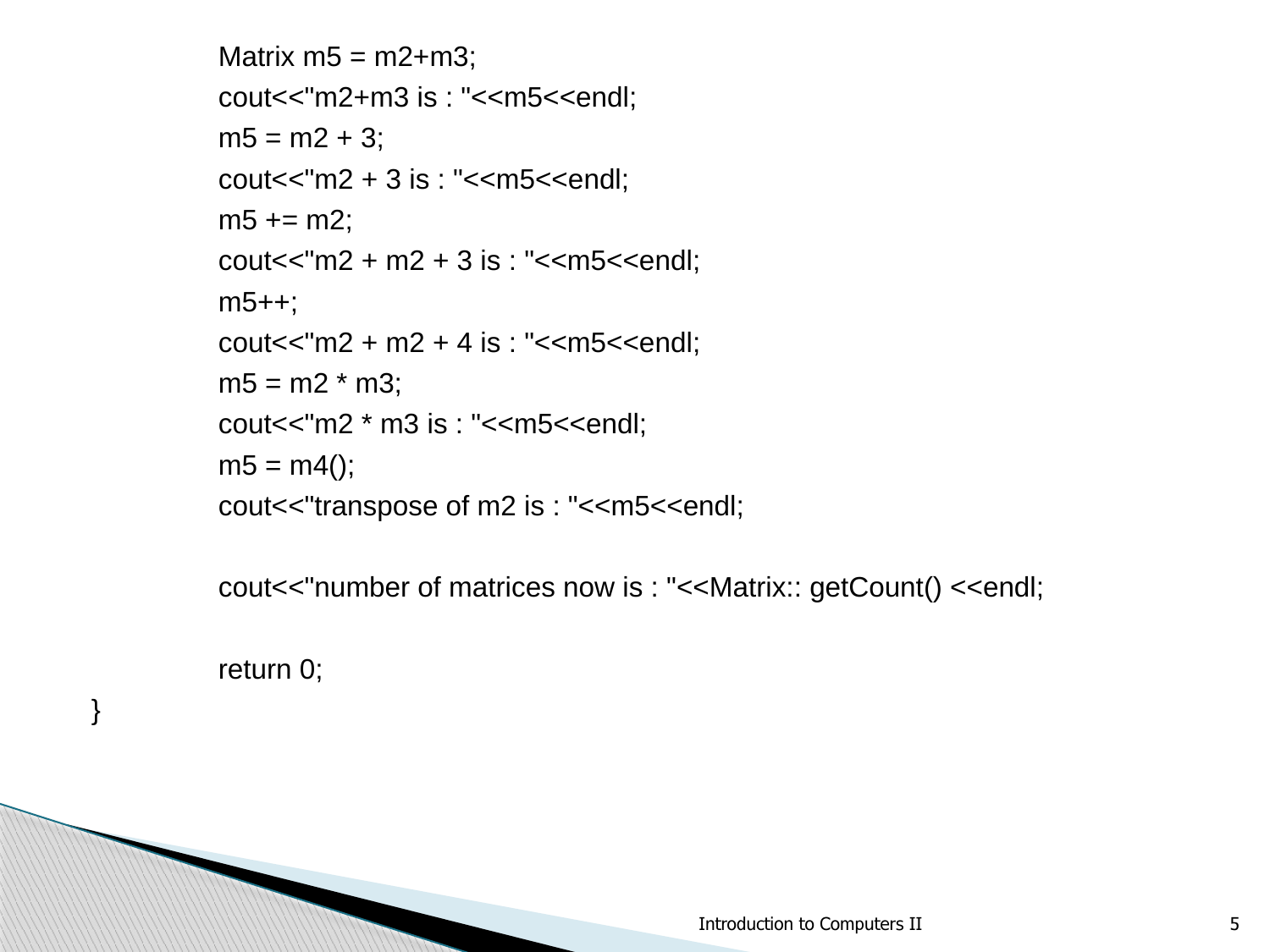

Matrix m5 = m2+m3;
	cout<<"m2+m3 is : "<<m5<<endl;
	m5 = m2 + 3;
	cout<<"m2 + 3 is : "<<m5<<endl;
	m5 += m2;
	cout<<"m2 + m2 + 3 is : "<<m5<<endl;
	m5++;
	cout<<"m2 + m2 + 4 is : "<<m5<<endl;
	m5 = m2 * m3;
	cout<<"m2 * m3 is : "<<m5<<endl;
	m5 = m4();
	cout<<"transpose of m2 is : "<<m5<<endl;

	cout<<"number of matrices now is : "<<Matrix:: getCount() <<endl;

	return 0;
}
Introduction to Computers II
5